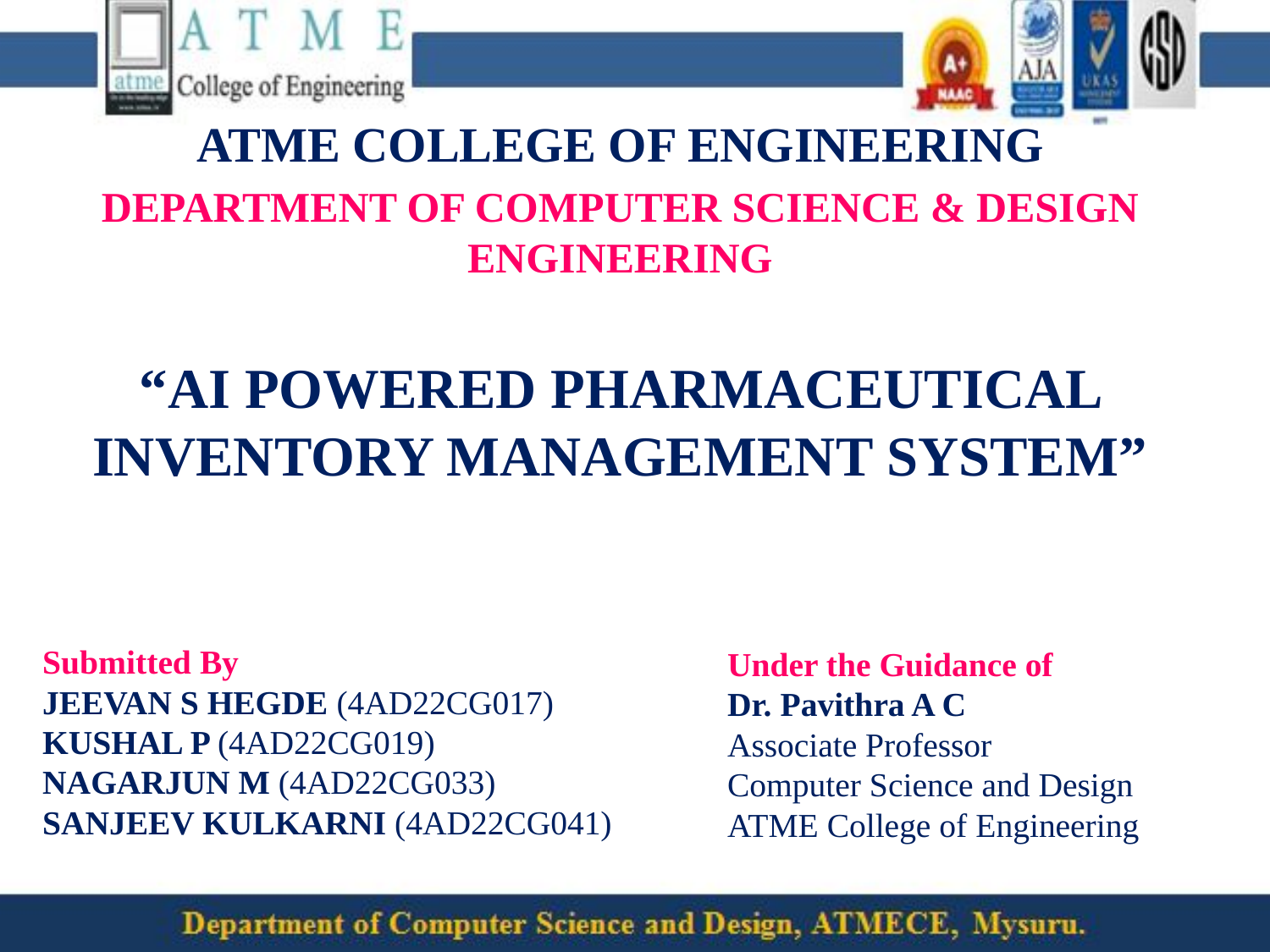

ATME COLLEGE OF ENGINEERING
DEPARTMENT OF COMPUTER SCIENCE & DESIGN ENGINEERING

“AI POWERED PHARMACEUTICAL INVENTORY MANAGEMENT SYSTEM”

Submitted By
JEEVAN S HEGDE (4AD22CG017)
KUSHAL P (4AD22CG019)
NAGARJUN M (4AD22CG033)
SANJEEV KULKARNI (4AD22CG041)
Under the Guidance of
Dr. Pavithra A C
Associate Professor
Computer Science and Design
ATME College of Engineering